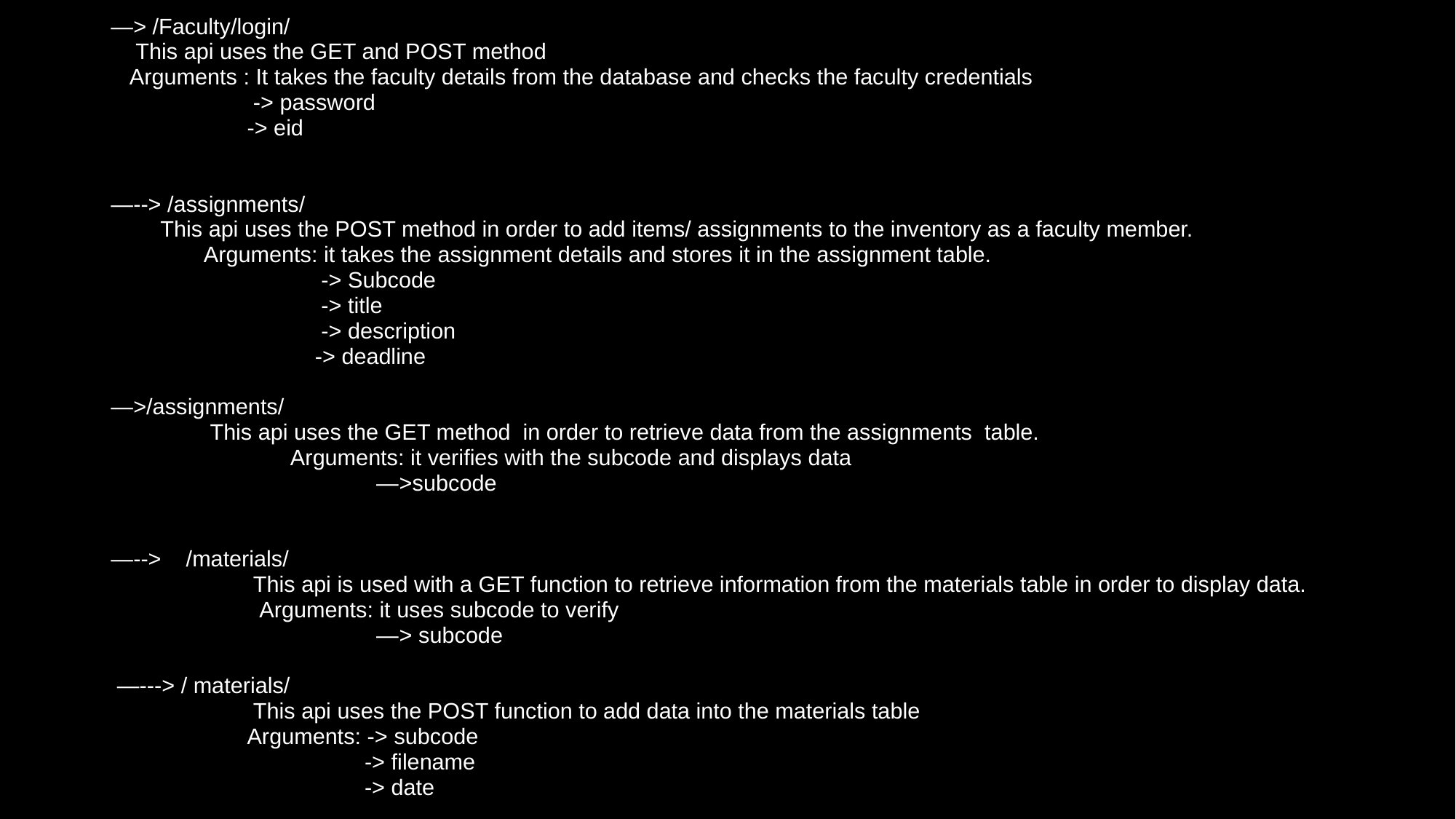

—> /Faculty/login/
    This api uses the GET and POST method
   Arguments : It takes the faculty details from the database and checks the faculty credentials
                       -> password
                      -> eid

—--> /assignments/
        This api uses the POST method in order to add items/ assignments to the inventory as a faculty member.
               Arguments: it takes the assignment details and stores it in the assignment table.
                                  -> Subcode
                                  -> title
                                  -> description
                                 -> deadline

—>/assignments/
                This api uses the GET method  in order to retrieve data from the assignments  table.
                             Arguments: it verifies with the subcode and displays data
                                           —>subcode

—-->    /materials/
                       This api is used with a GET function to retrieve information from the materials table in order to display data.
                        Arguments: it uses subcode to verify
                                           —> subcode

 —---> / materials/
                       This api uses the POST function to add data into the materials table
                      Arguments: -> subcode
                                         -> filename
                                         -> date